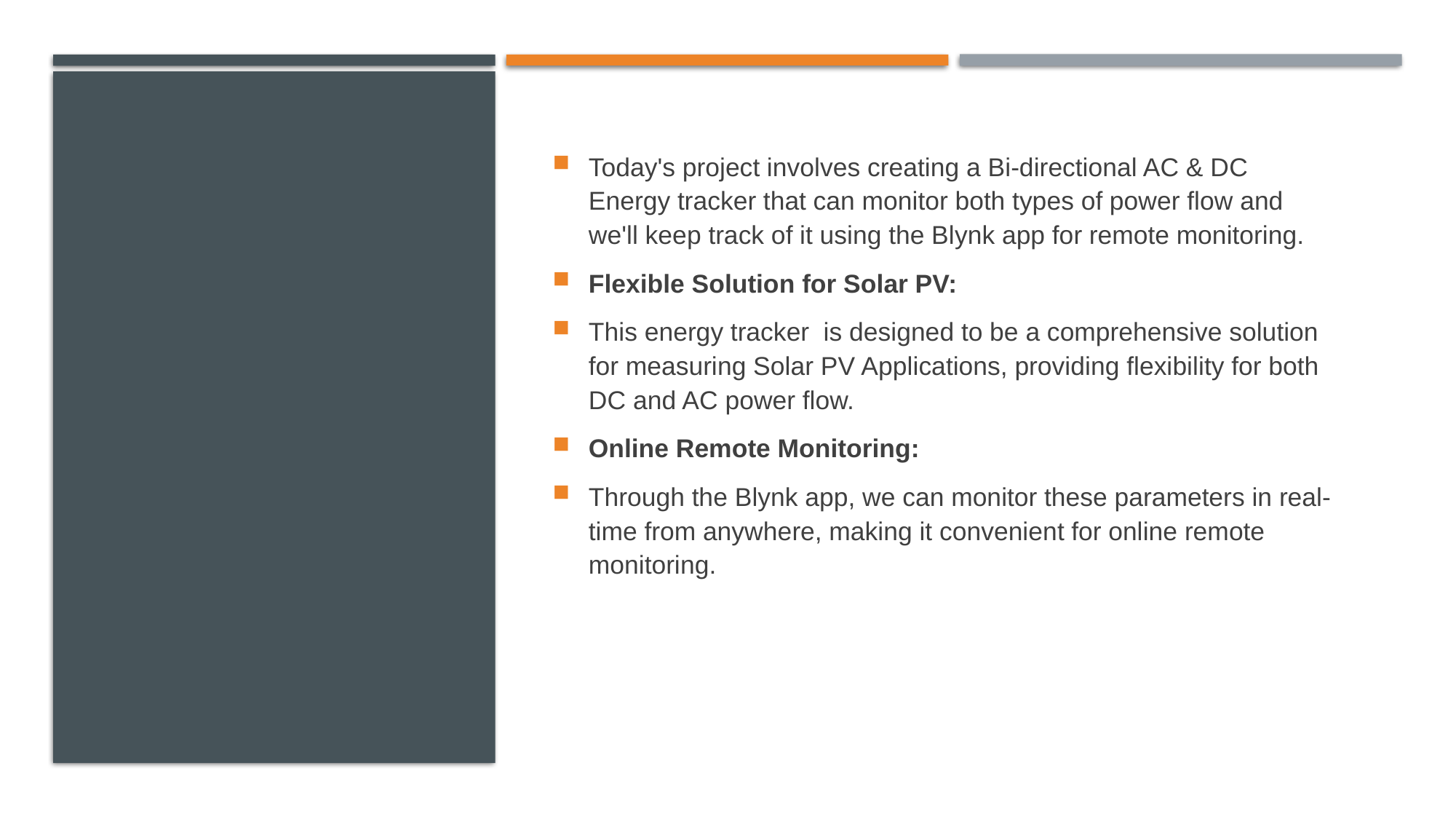

Today's project involves creating a Bi-directional AC & DC Energy tracker that can monitor both types of power flow and we'll keep track of it using the Blynk app for remote monitoring.
Flexible Solution for Solar PV:
This energy tracker  is designed to be a comprehensive solution for measuring Solar PV Applications, providing flexibility for both DC and AC power flow.
Online Remote Monitoring:
Through the Blynk app, we can monitor these parameters in real-time from anywhere, making it convenient for online remote monitoring.